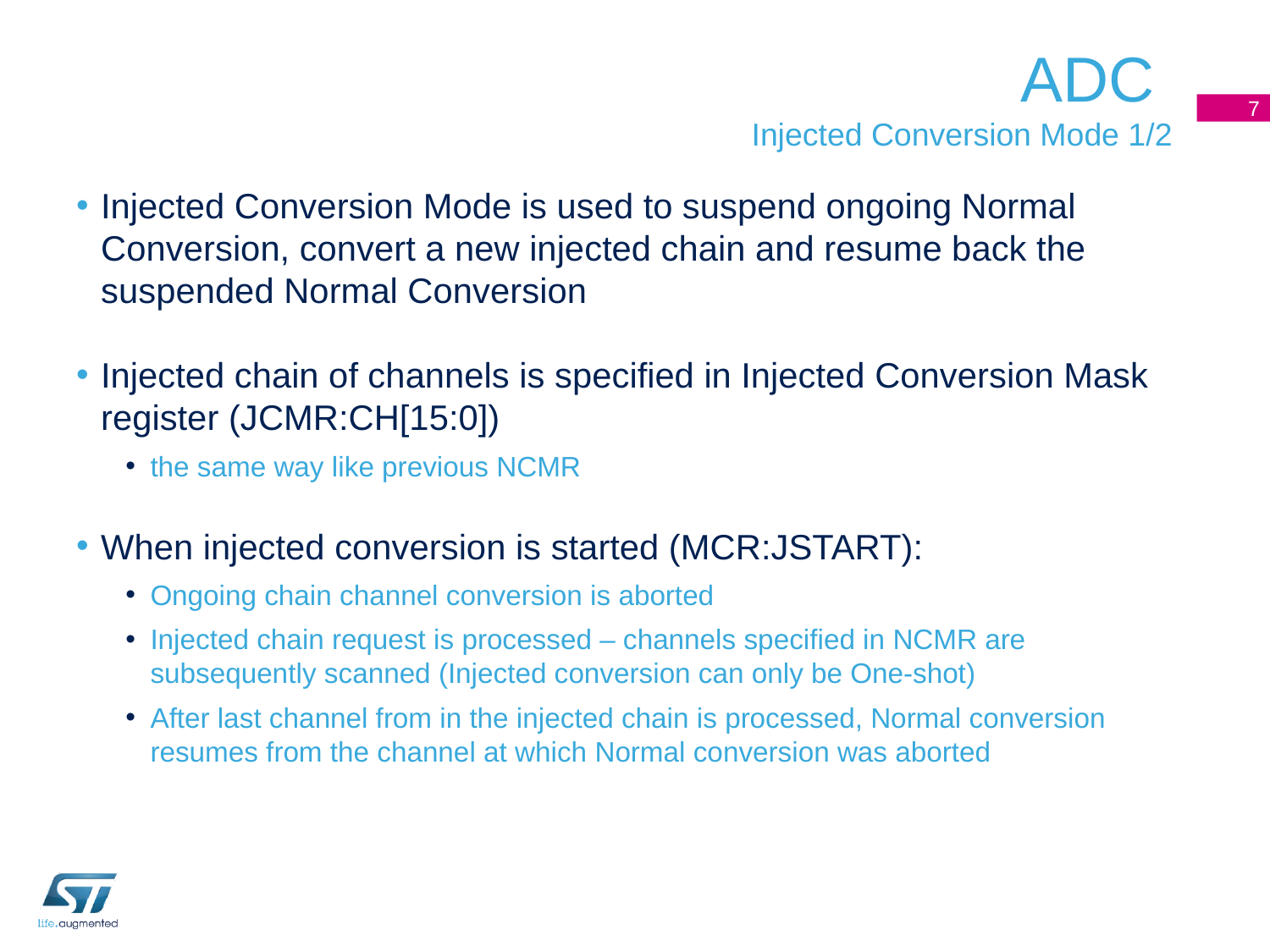

# ADC Injected Conversion Mode 1/2
7
Injected Conversion Mode is used to suspend ongoing Normal Conversion, convert a new injected chain and resume back the suspended Normal Conversion
Injected chain of channels is specified in Injected Conversion Mask register (JCMR:CH[15:0])
the same way like previous NCMR
When injected conversion is started (MCR:JSTART):
Ongoing chain channel conversion is aborted
Injected chain request is processed – channels specified in NCMR are subsequently scanned (Injected conversion can only be One-shot)
After last channel from in the injected chain is processed, Normal conversion resumes from the channel at which Normal conversion was aborted